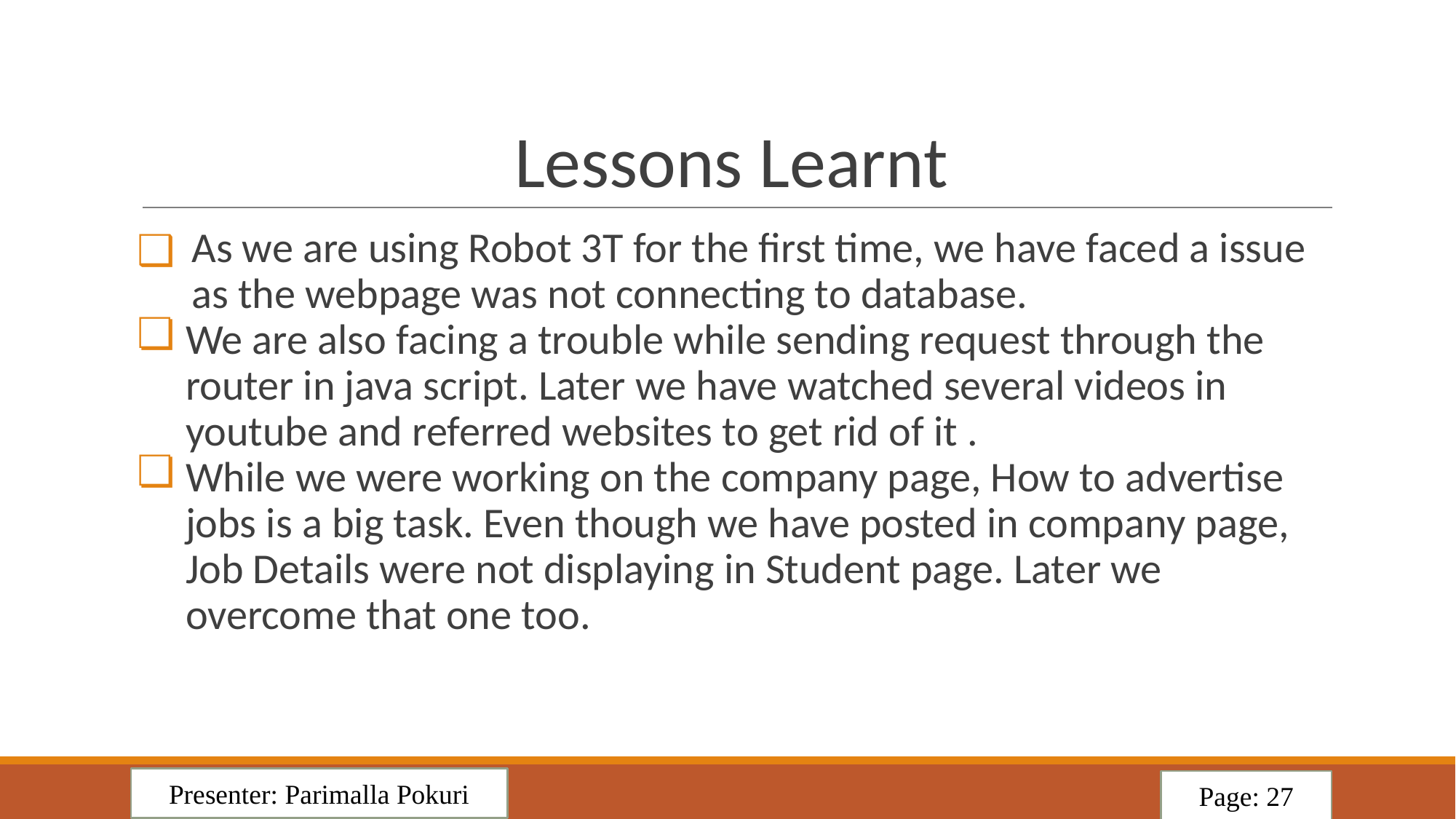

# Lessons Learnt
As we are using Robot 3T for the first time, we have faced a issue as the webpage was not connecting to database.
We are also facing a trouble while sending request through the router in java script. Later we have watched several videos in youtube and referred websites to get rid of it .
While we were working on the company page, How to advertise jobs is a big task. Even though we have posted in company page, Job Details were not displaying in Student page. Later we overcome that one too.
Presenter: Parimalla Pokuri
Page: 27